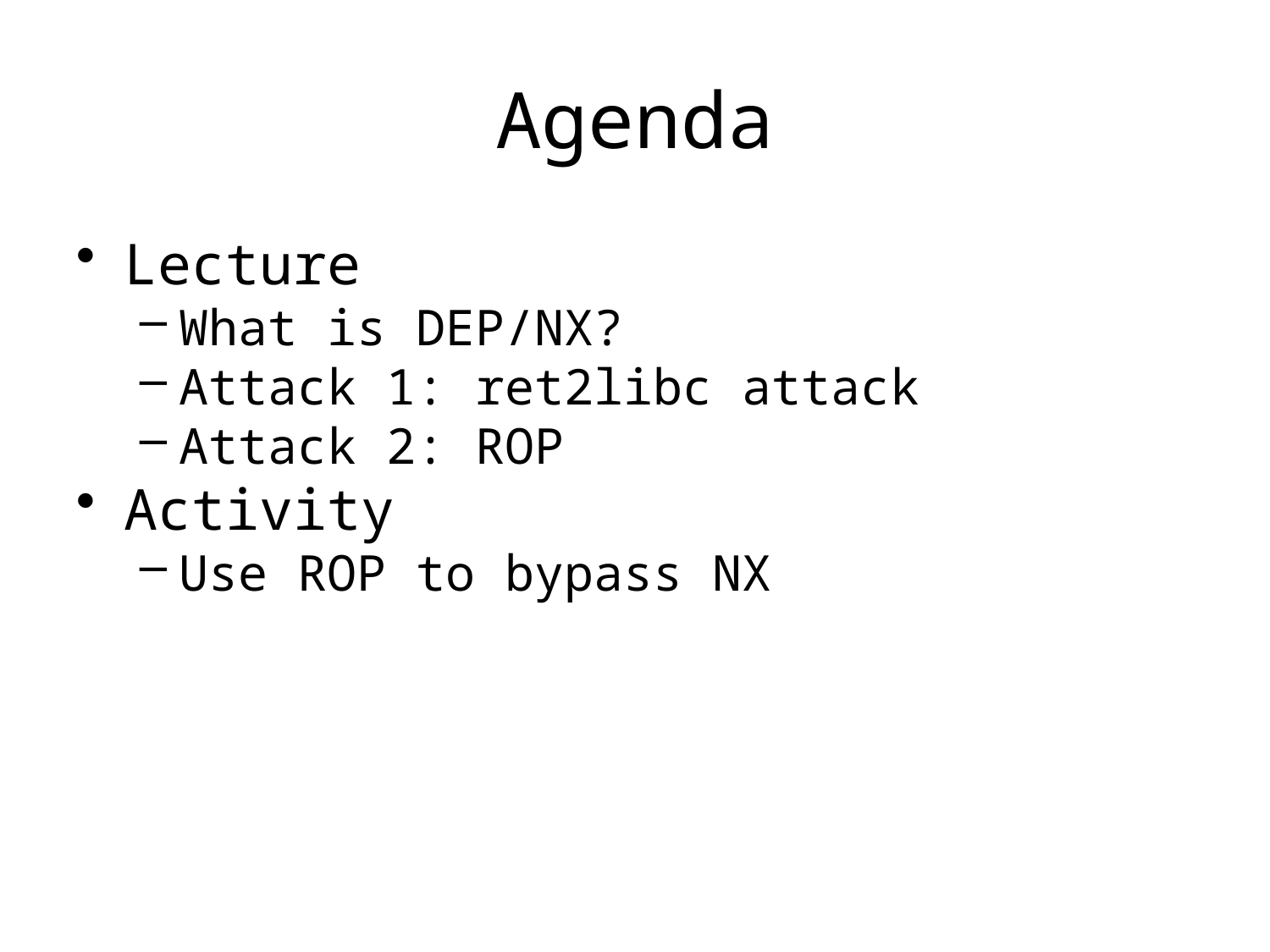

# Agenda
Lecture
What is DEP/NX?
Attack 1: ret2libc attack
Attack 2: ROP
Activity
Use ROP to bypass NX